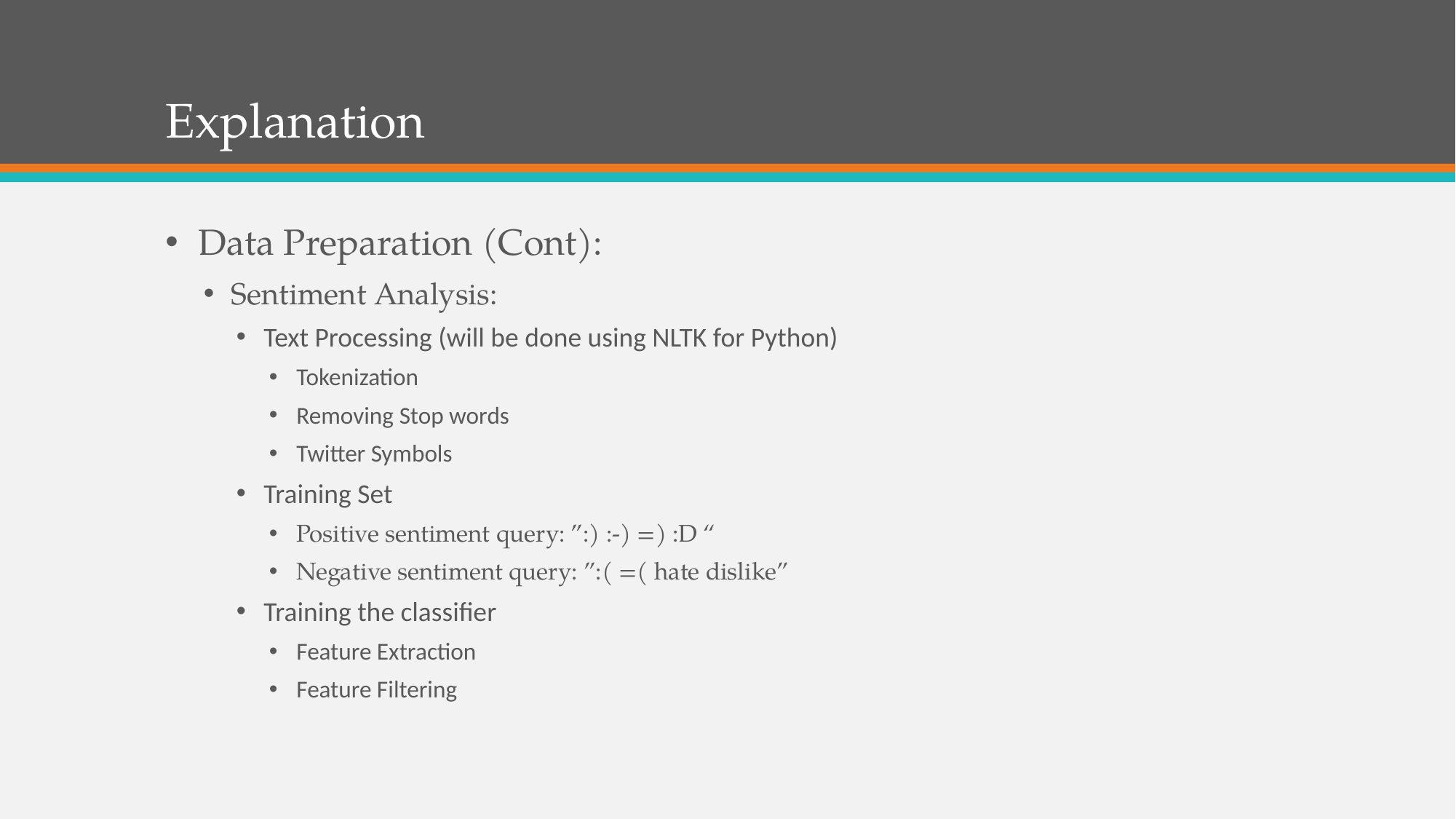

# Explanation
Data Preparation (Cont):
Sentiment Analysis:
Text Processing (will be done using NLTK for Python)
Tokenization
Removing Stop words
Twitter Symbols
Training Set
Positive sentiment query: ”:) :-) =) :D “
Negative sentiment query: ”:( =( hate dislike”
Training the classifier
Feature Extraction
Feature Filtering